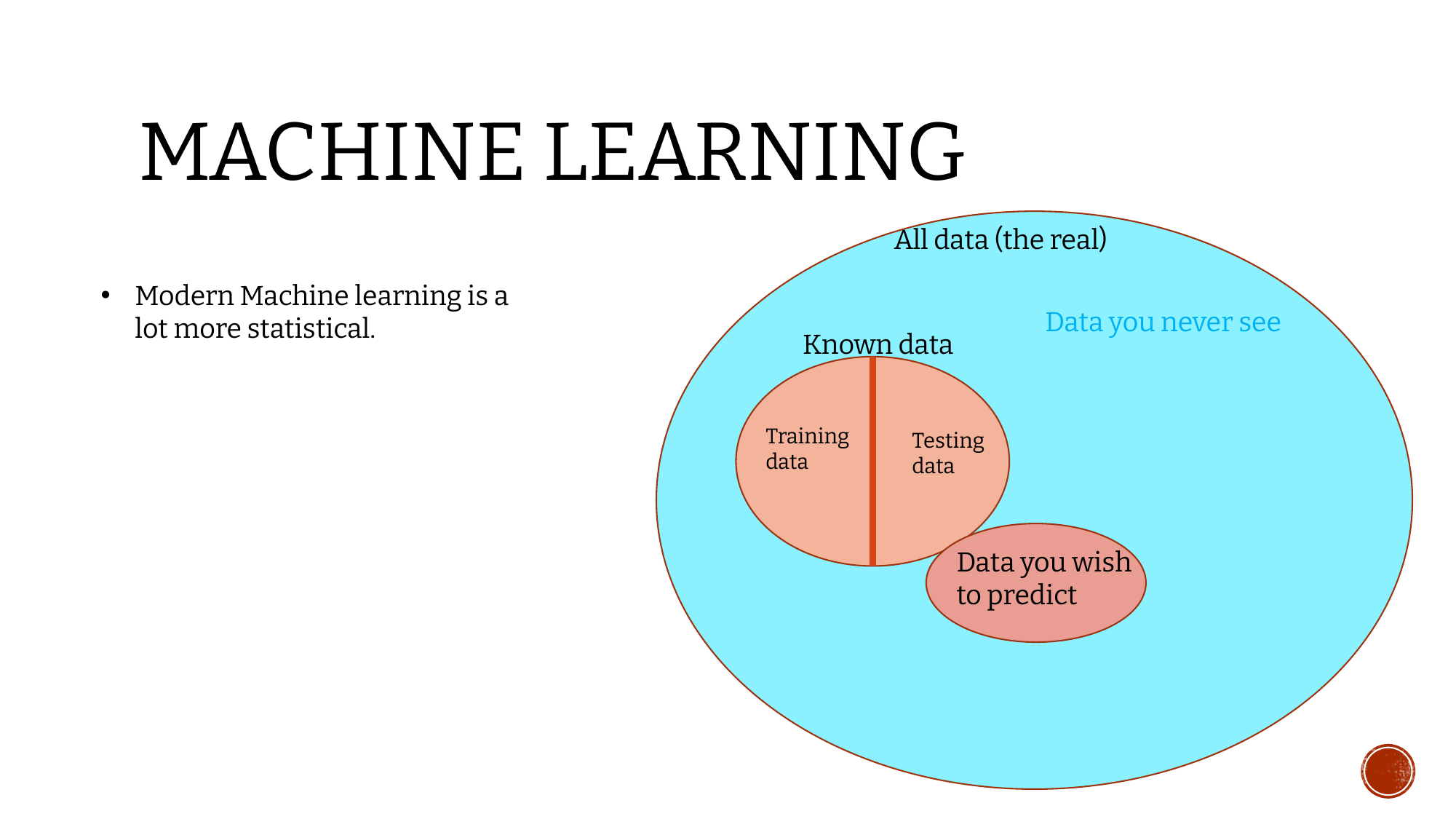

# Machine Learning

All data (the real)
Modern Machine learning is a lot more statistical.

Data you never see
Known data

Training data
Testing data

Data you wish to predict